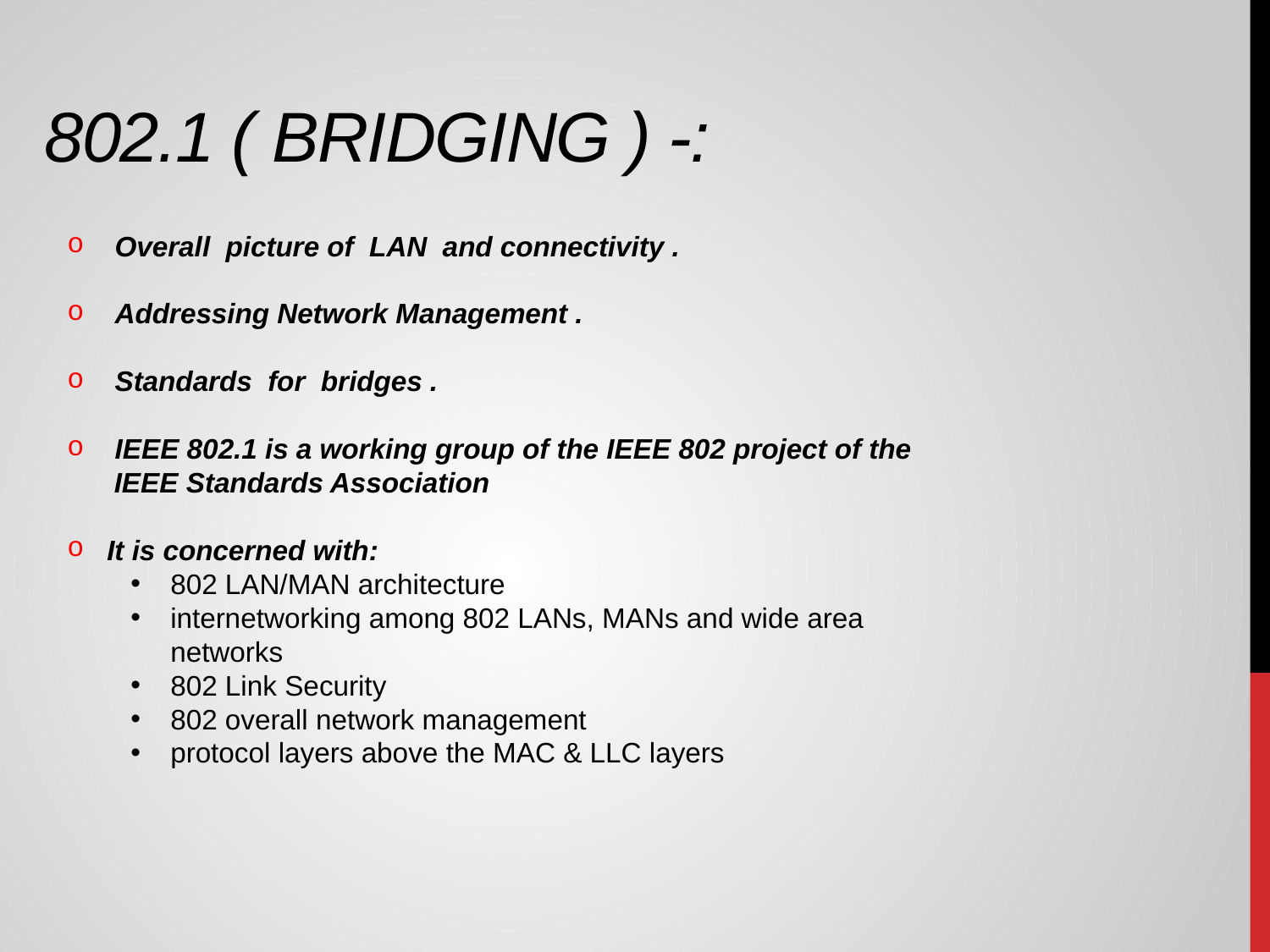

# 802.1 ( Bridging ) -:
 Overall  picture of  LAN  and connectivity .

 Addressing Network Management .

 Standards  for  bridges .

 IEEE 802.1 is a working group of the IEEE 802 project of the
      IEEE Standards Association

It is concerned with:
802 LAN/MAN architecture
internetworking among 802 LANs, MANs and wide area networks
802 Link Security
802 overall network management
protocol layers above the MAC & LLC layers